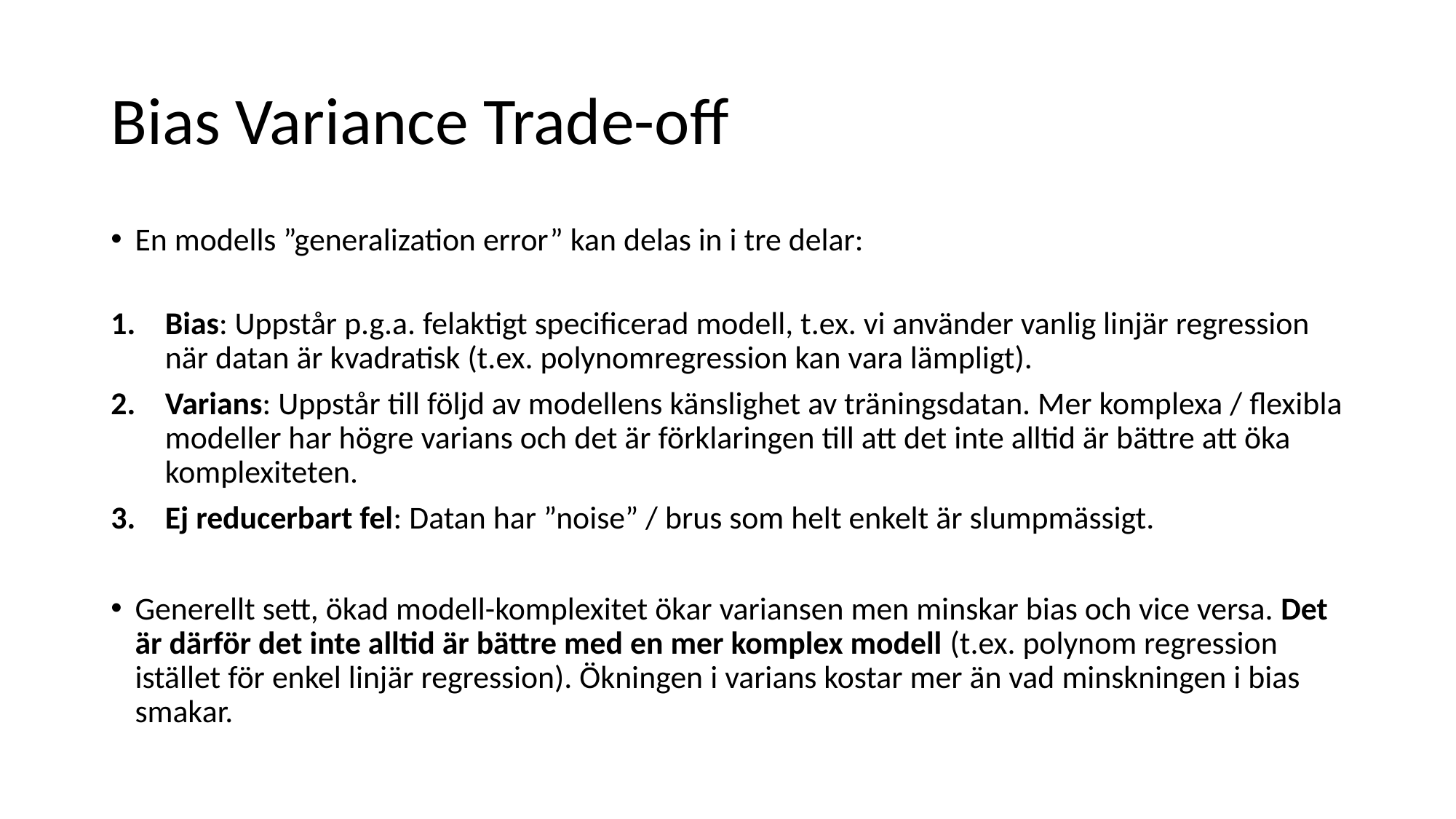

# Bias Variance Trade-off
En modells ”generalization error” kan delas in i tre delar:
Bias: Uppstår p.g.a. felaktigt specificerad modell, t.ex. vi använder vanlig linjär regression när datan är kvadratisk (t.ex. polynomregression kan vara lämpligt).
Varians: Uppstår till följd av modellens känslighet av träningsdatan. Mer komplexa / flexibla modeller har högre varians och det är förklaringen till att det inte alltid är bättre att öka komplexiteten.
Ej reducerbart fel: Datan har ”noise” / brus som helt enkelt är slumpmässigt.

Generellt sett, ökad modell-komplexitet ökar variansen men minskar bias och vice versa. Det är därför det inte alltid är bättre med en mer komplex modell (t.ex. polynom regression istället för enkel linjär regression). Ökningen i varians kostar mer än vad minskningen i bias smakar.